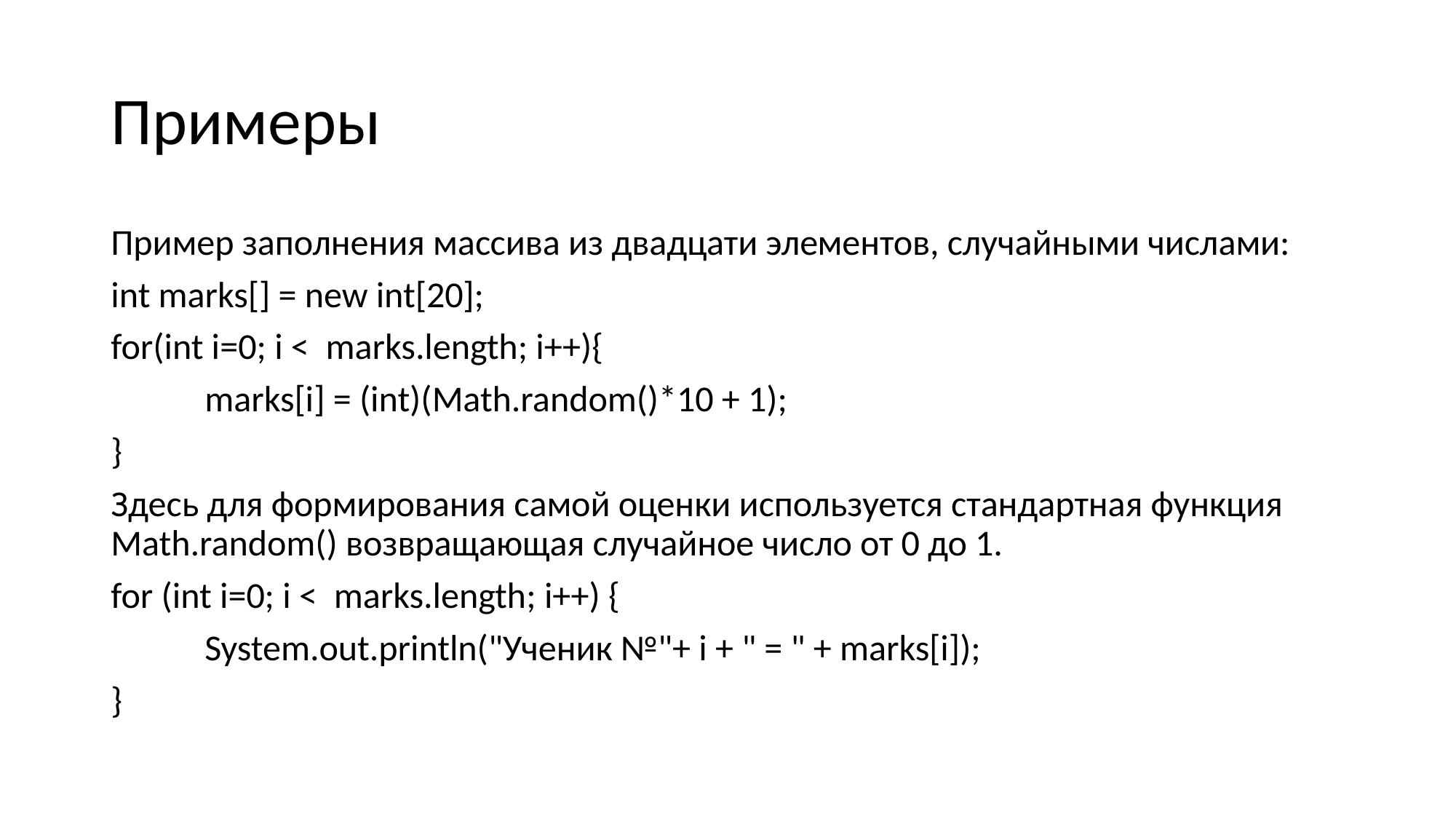

# Примеры
Пример заполнения массива из двадцати элементов, случайными числами:
int marks[] = new int[20];
for(int i=0; i <  marks.length; i++){
	marks[i] = (int)(Math.random()*10 + 1);
}
Здесь для формирования самой оценки используется стандартная функция Math.random() возвращающая случайное число от 0 до 1.
for (int i=0; i <  marks.length; i++) {
	System.out.println("Ученик №"+ i + " = " + marks[i]);
}